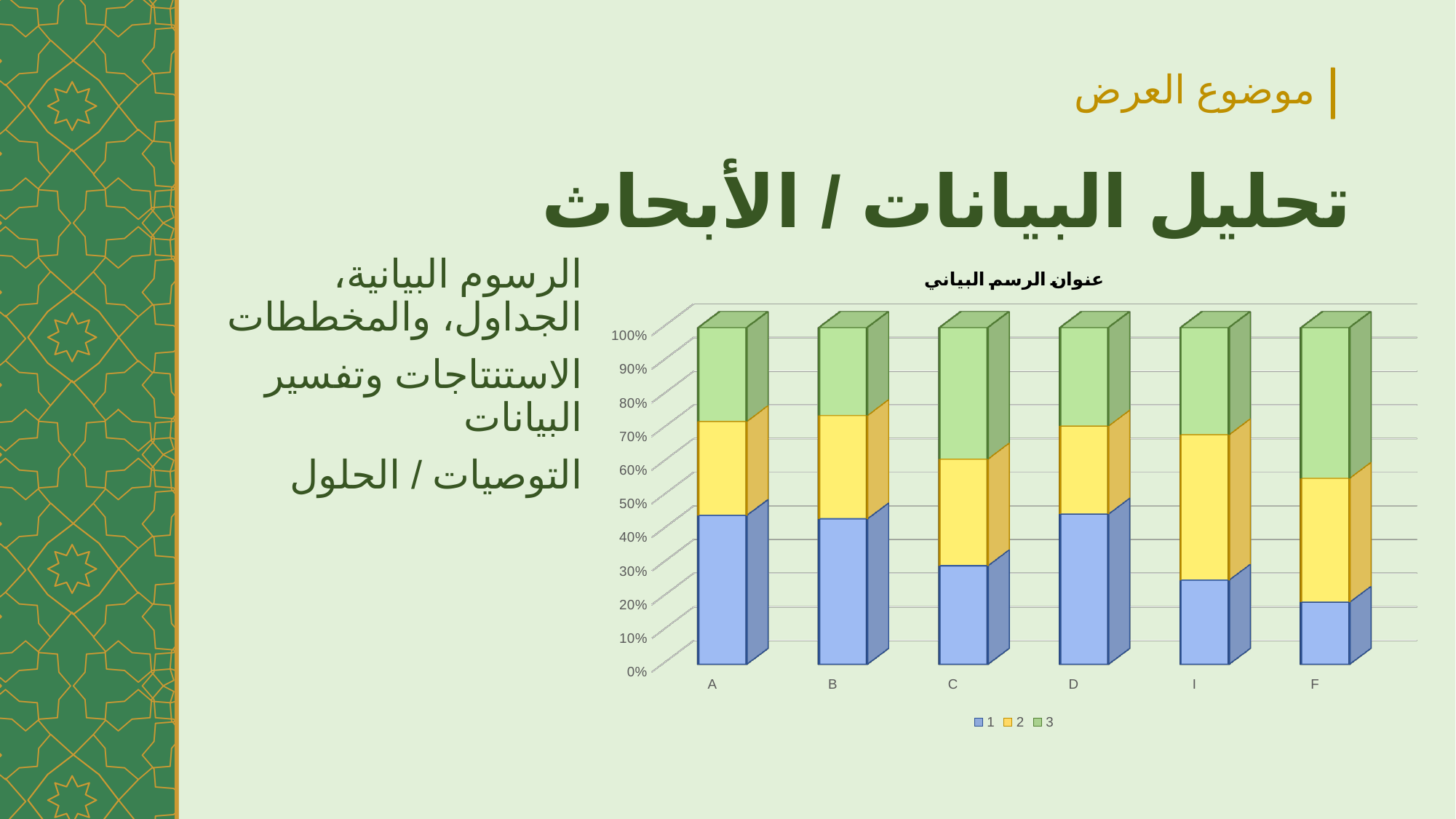

موضوع العرض

# تحليل البيانات / الأبحاث
الرسوم البيانية، الجداول، والمخططات
الاستنتاجات وتفسير البيانات
التوصيات / الحلول

[unsupported chart]